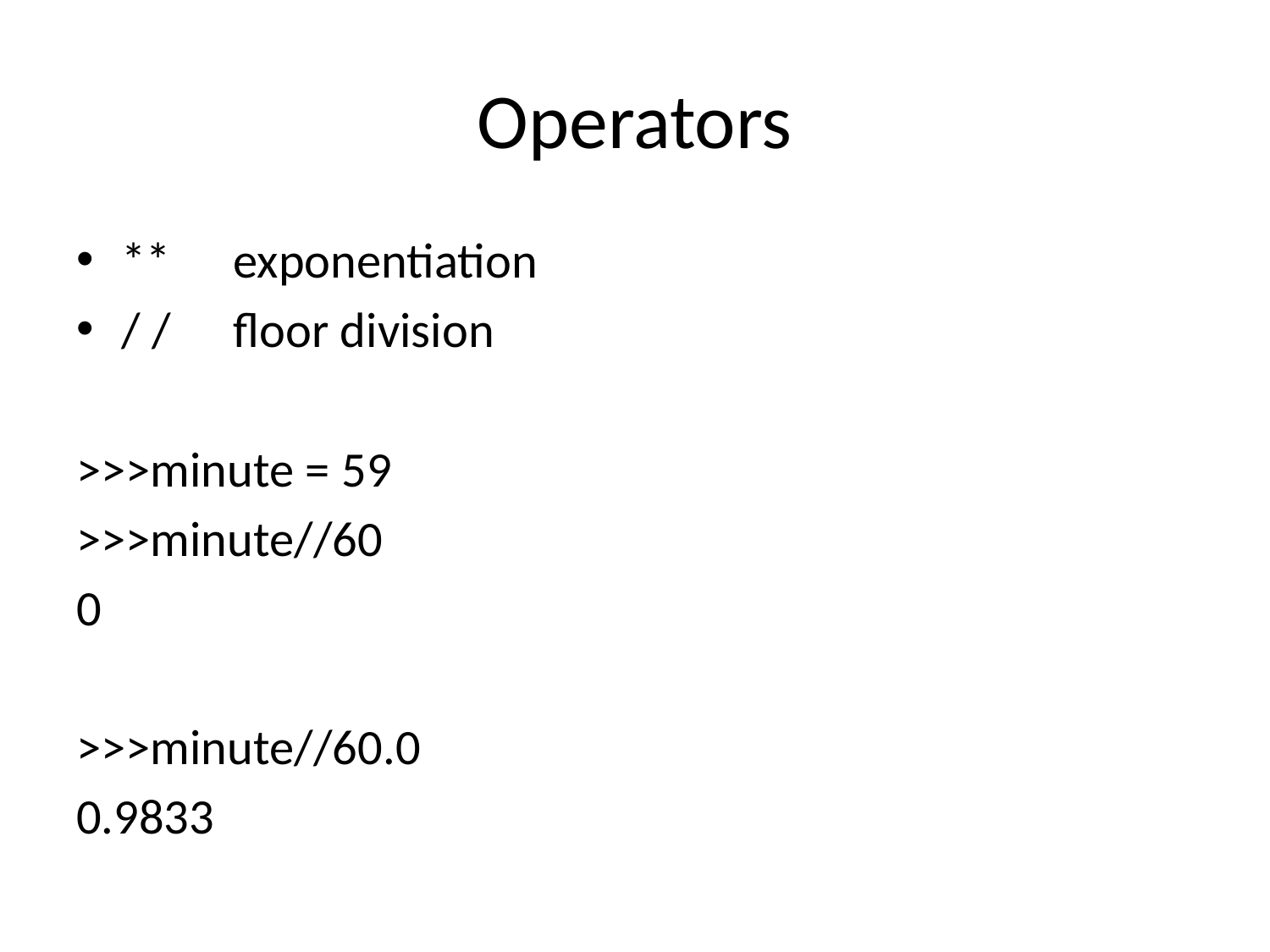

# Operators
** 	exponentiation
/ / 	floor division

>>>minute = 59
>>>minute//60
0

>>>minute//60.0
0.9833